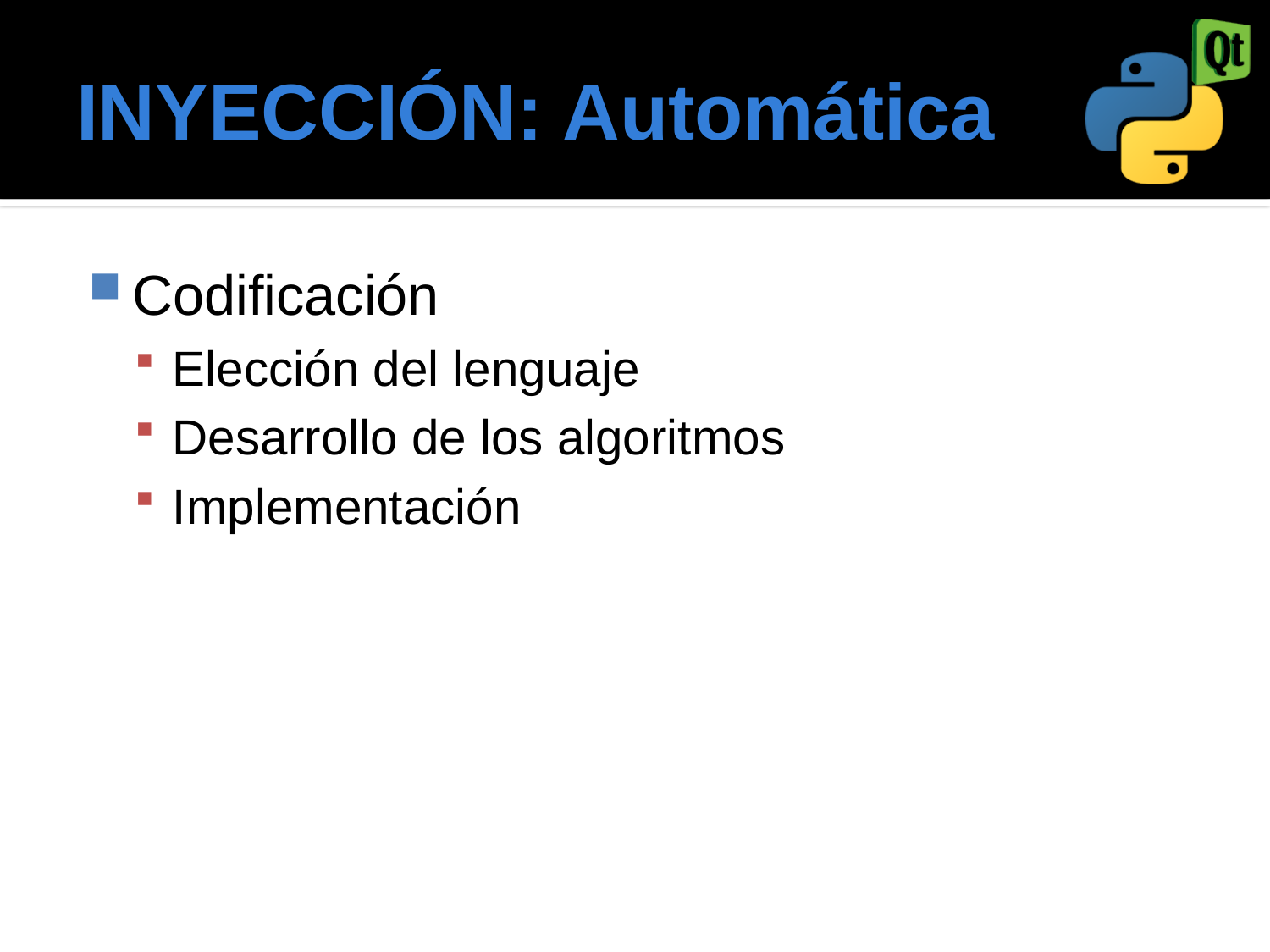

# INYECCIÓN: Automática
Codificación
Elección del lenguaje
Desarrollo de los algoritmos
Implementación